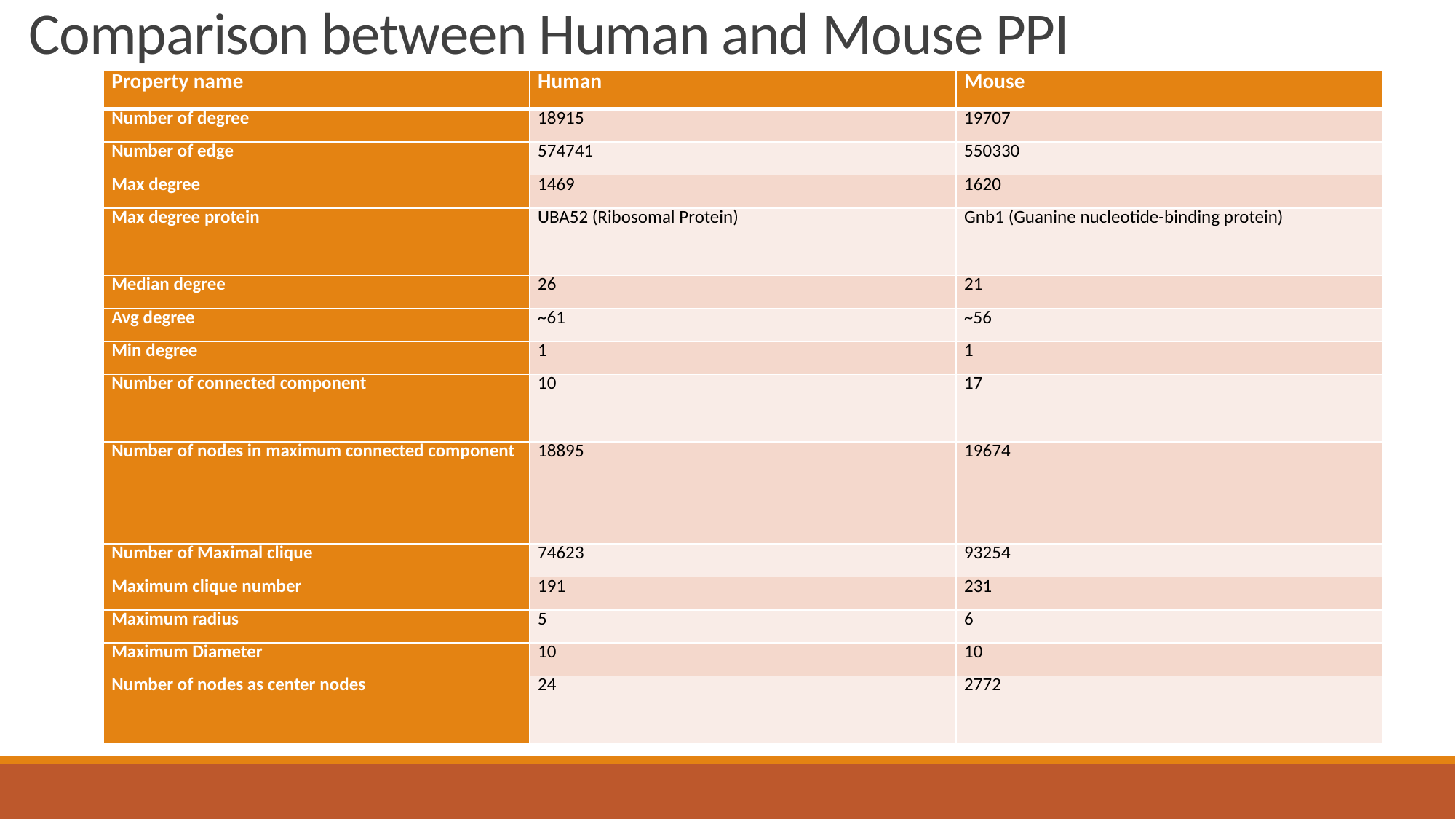

# Comparison between Human and Mouse PPI
| Property name | Human | Mouse |
| --- | --- | --- |
| Number of degree | 18915 | 19707 |
| Number of edge | 574741 | 550330 |
| Max degree | 1469 | 1620 |
| Max degree protein | UBA52 (Ribosomal Protein) | Gnb1 (Guanine nucleotide-binding protein) |
| Median degree | 26 | 21 |
| Avg degree | ~61 | ~56 |
| Min degree | 1 | 1 |
| Number of connected component | 10 | 17 |
| Number of nodes in maximum connected component | 18895 | 19674 |
| Number of Maximal clique | 74623 | 93254 |
| Maximum clique number | 191 | 231 |
| Maximum radius | 5 | 6 |
| Maximum Diameter | 10 | 10 |
| Number of nodes as center nodes | 24 | 2772 |